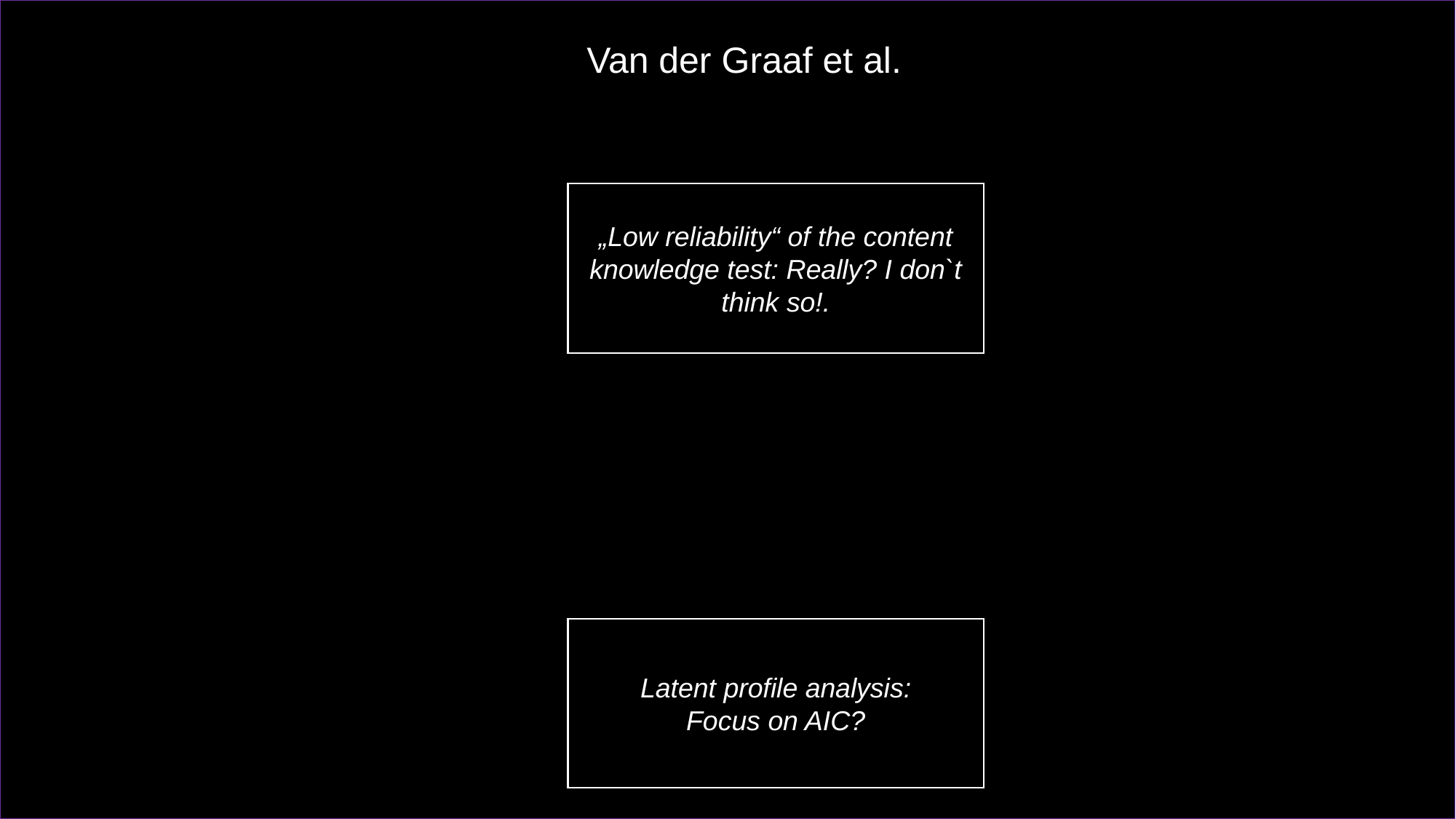

Van der Graaf et al.

„Low reliability“ of the content knowledge test: Really? I don`t think so!.
Latent profile analysis:
Focus on AIC?